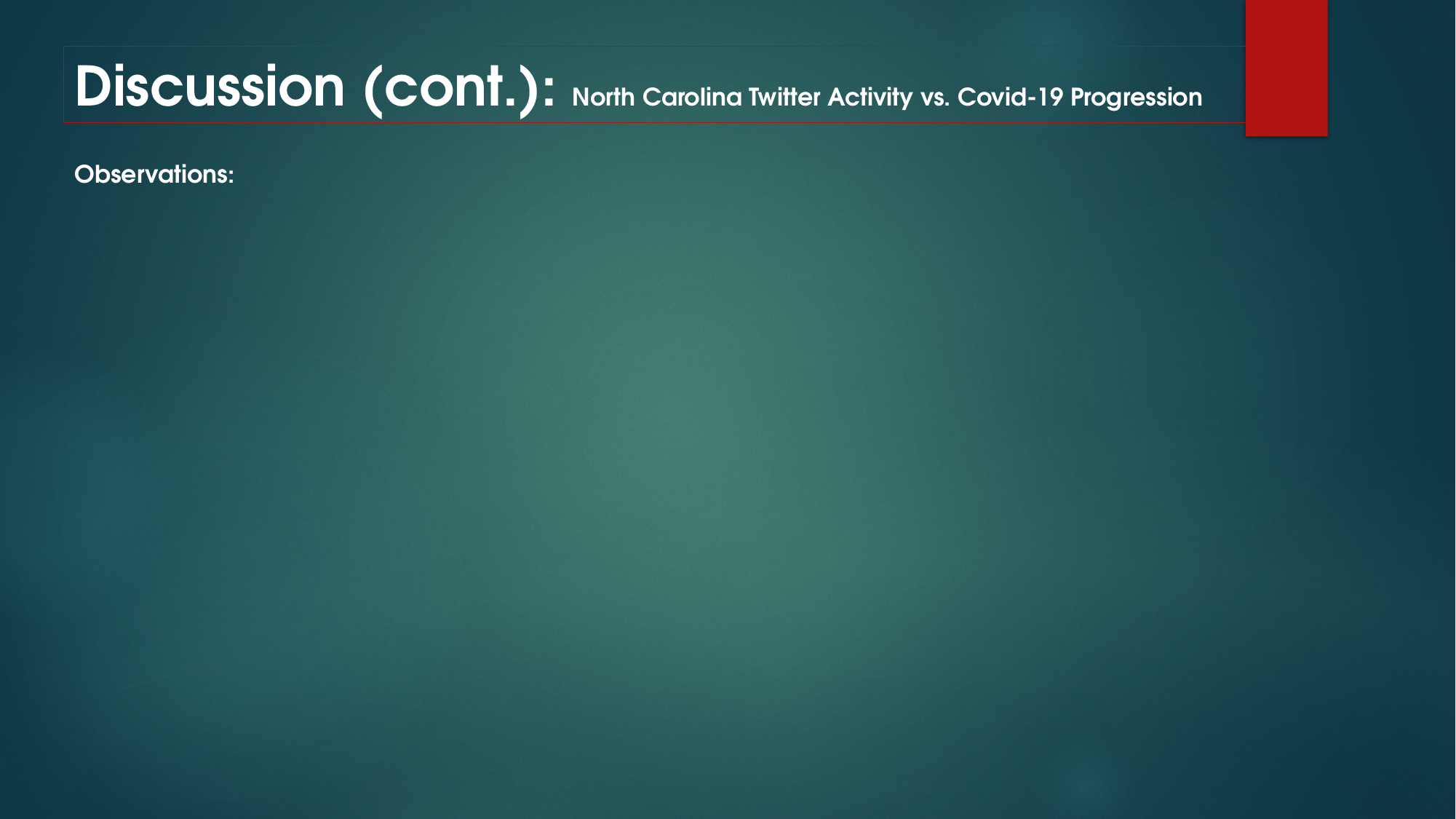

Discussion (cont.): North Carolina Twitter Activity vs. Covid-19 Progression
Observations: